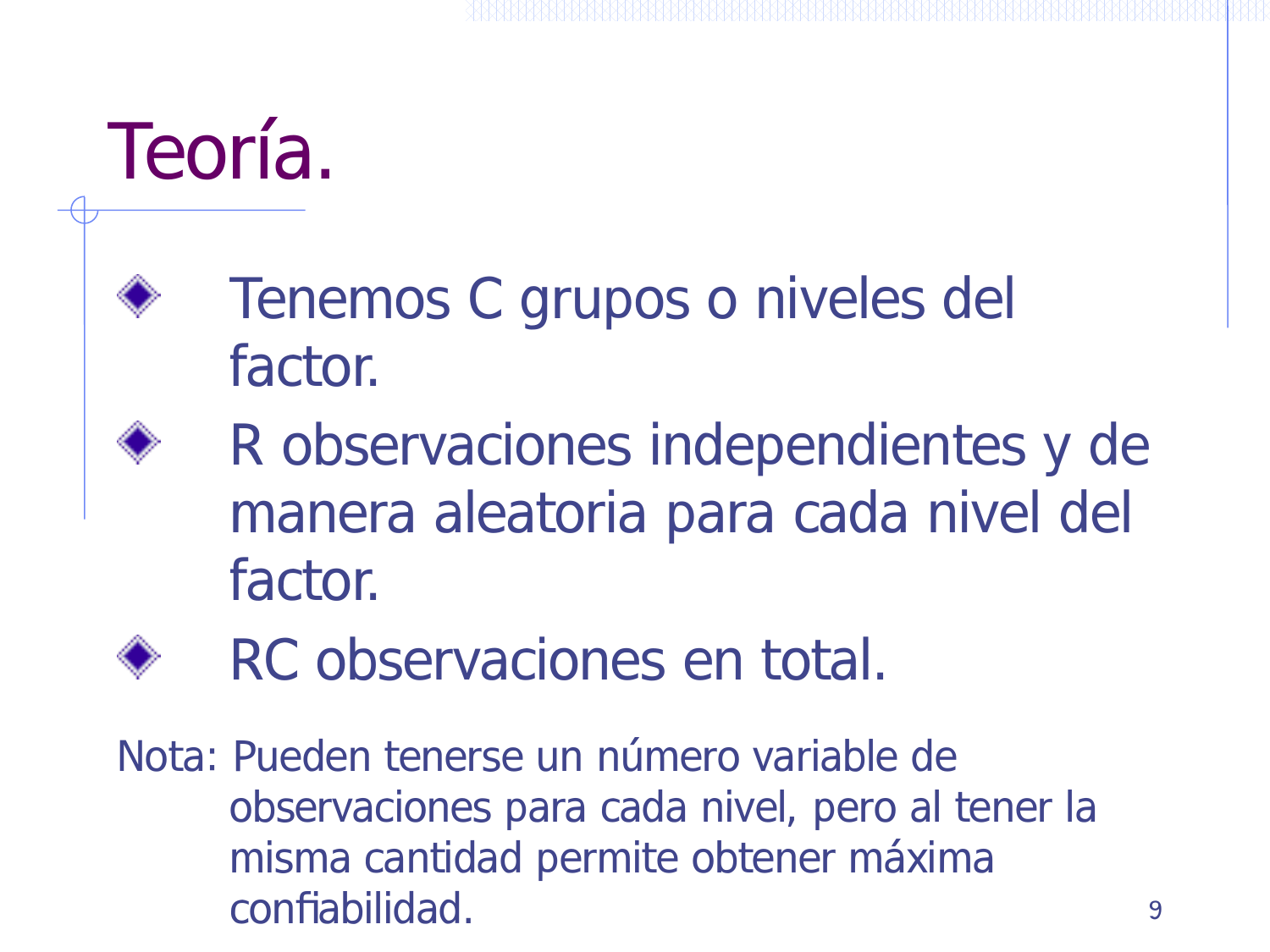

# Teoría.
Tenemos C grupos o niveles del factor.
R observaciones independientes y de manera aleatoria para cada nivel del factor.
RC observaciones en total.

Nota: Pueden tenerse un número variable de observaciones para cada nivel, pero al tener la misma cantidad permite obtener máxima confiabilidad.

9